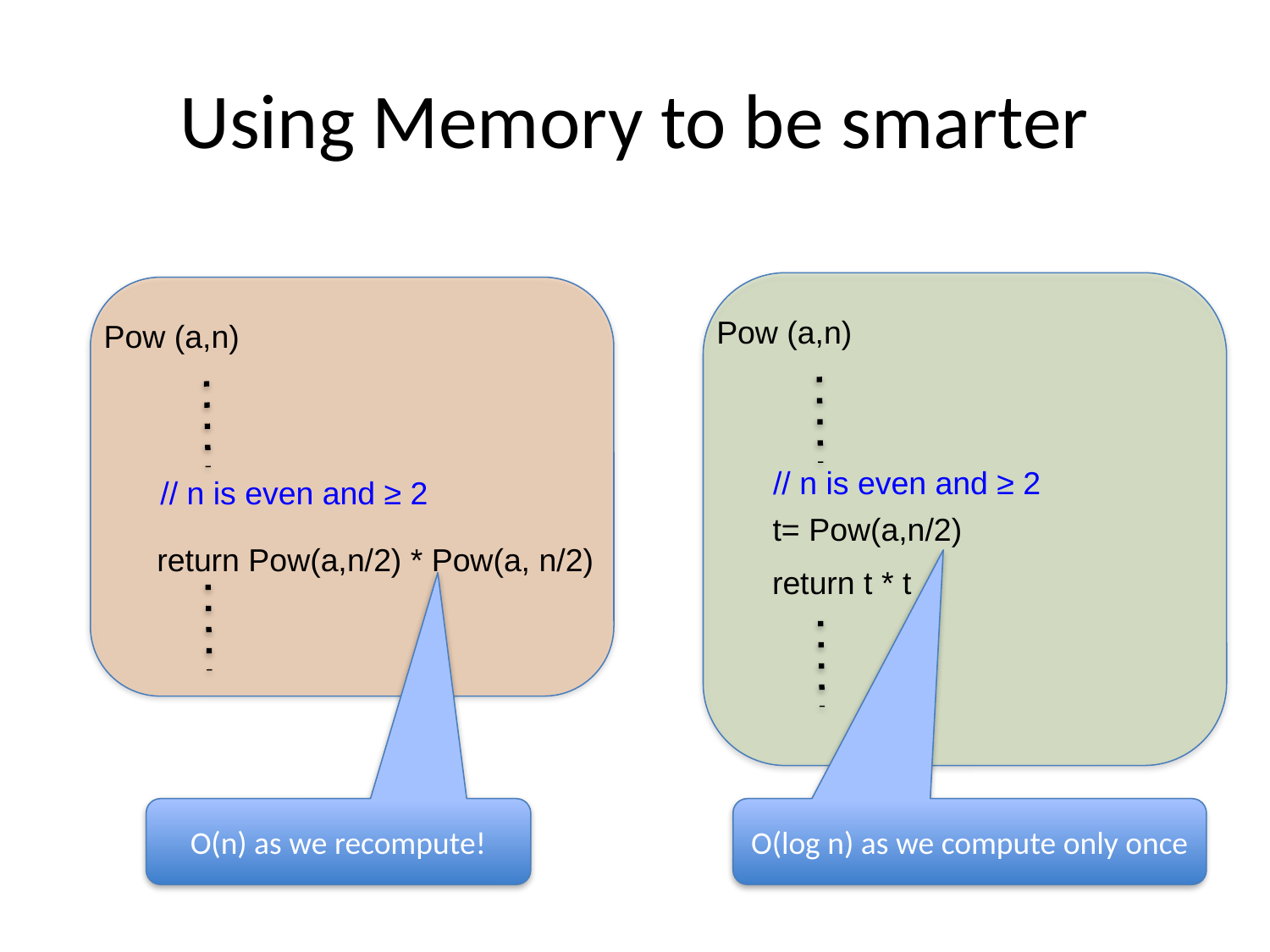

# Using Memory to be smarter

Pow (a,n)
// n is even and ≥ 2
t= Pow(a,n/2)
return t * t

Pow (a,n)
// n is even and ≥ 2
return Pow(a,n/2) * Pow(a, n/2)
O(n) as we recompute!
O(log n) as we compute only once